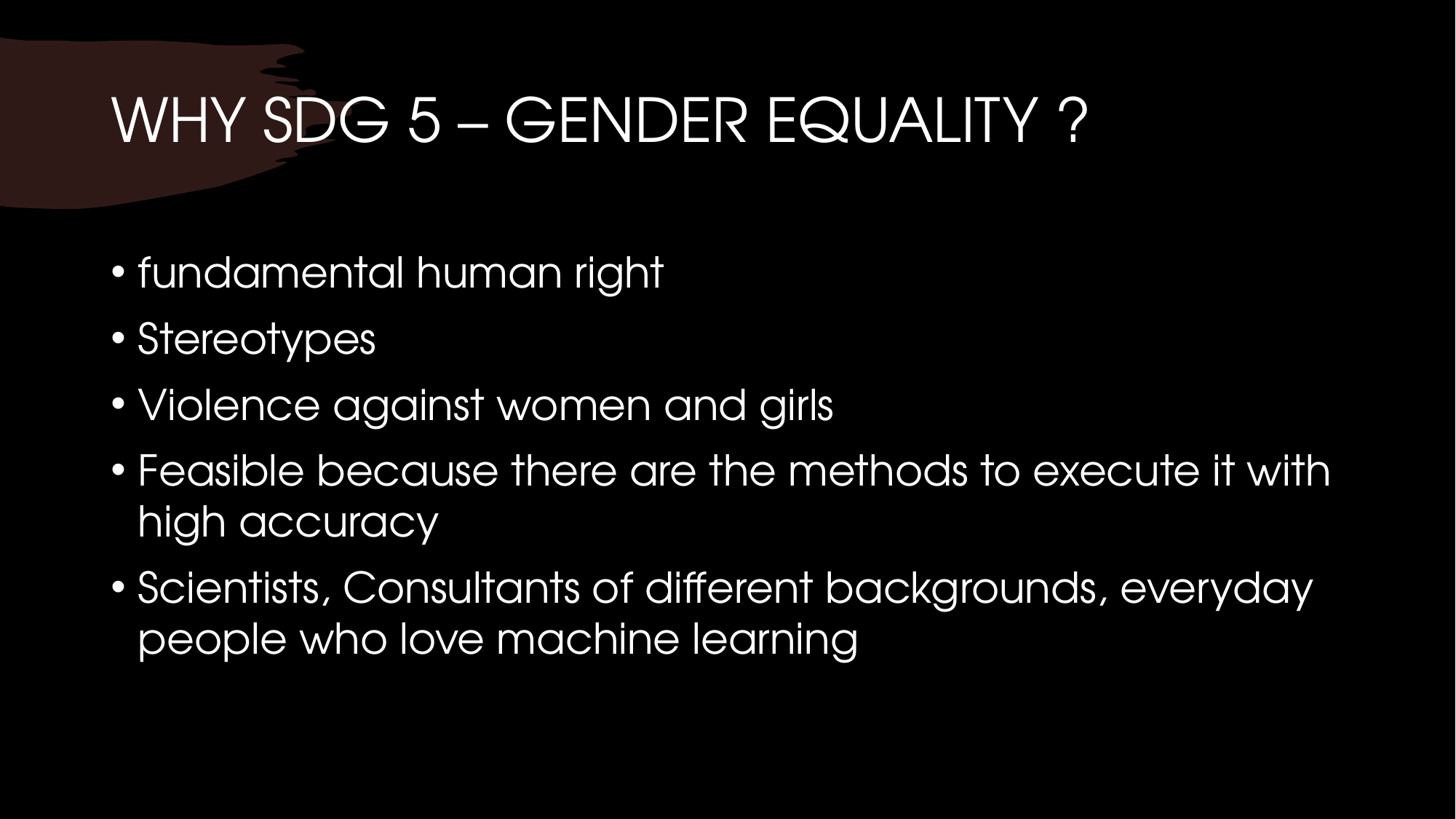

# WHY SDG 5 – GENDER EQUALITY ?
fundamental human right
Stereotypes
Violence against women and girls
Feasible because there are the methods to execute it with high accuracy
Scientists, Consultants of different backgrounds, everyday people who love machine learning